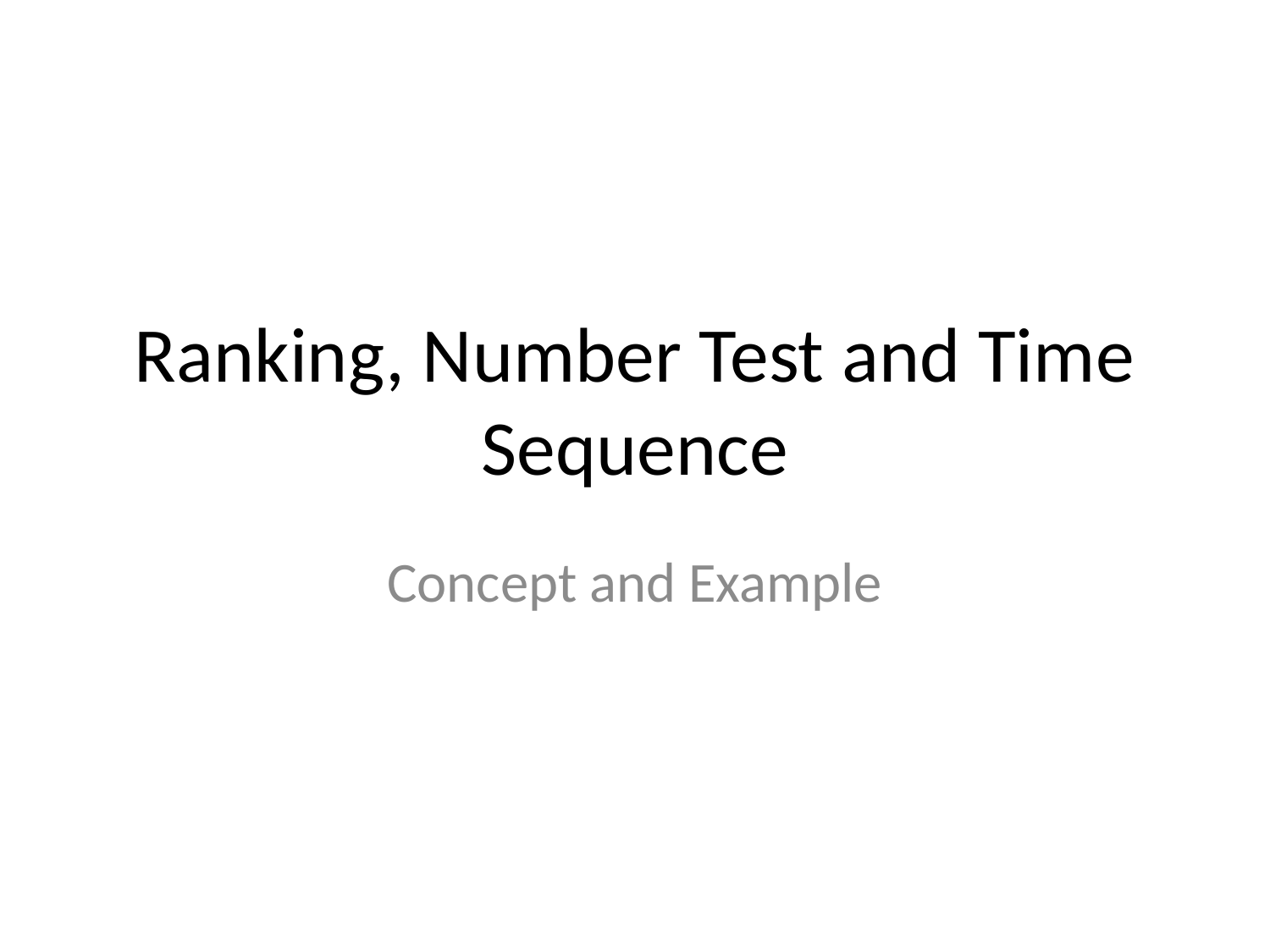

# Ranking, Number Test and Time Sequence
Concept and Example